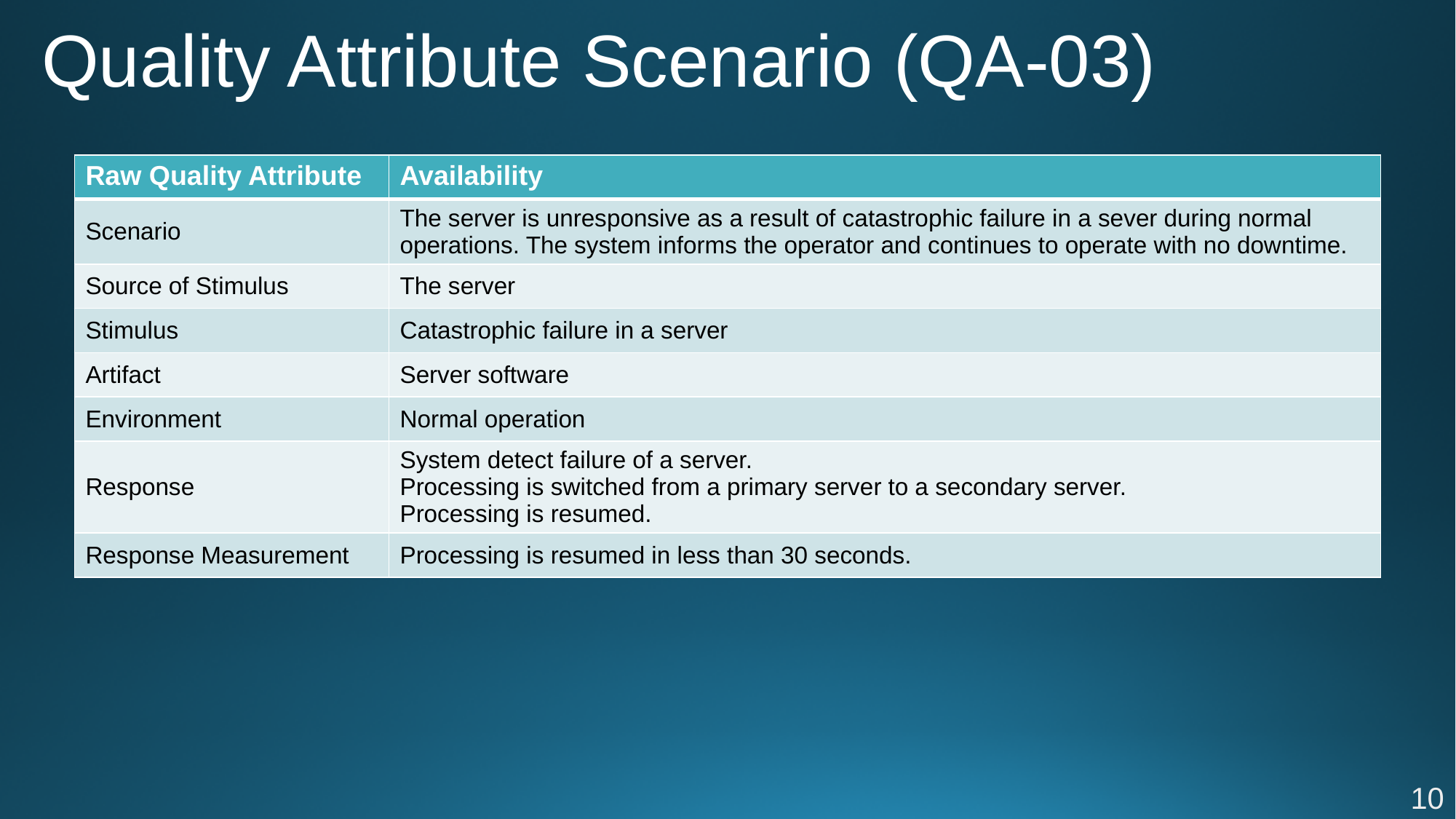

# Quality Attribute Scenario (QA-03)
| Raw Quality Attribute | Availability |
| --- | --- |
| Scenario | The server is unresponsive as a result of catastrophic failure in a sever during normal operations. The system informs the operator and continues to operate with no downtime. |
| Source of Stimulus | The server |
| Stimulus | Catastrophic failure in a server |
| Artifact | Server software |
| Environment | Normal operation |
| Response | System detect failure of a server. Processing is switched from a primary server to a secondary server. Processing is resumed. |
| Response Measurement | Processing is resumed in less than 30 seconds. |
10